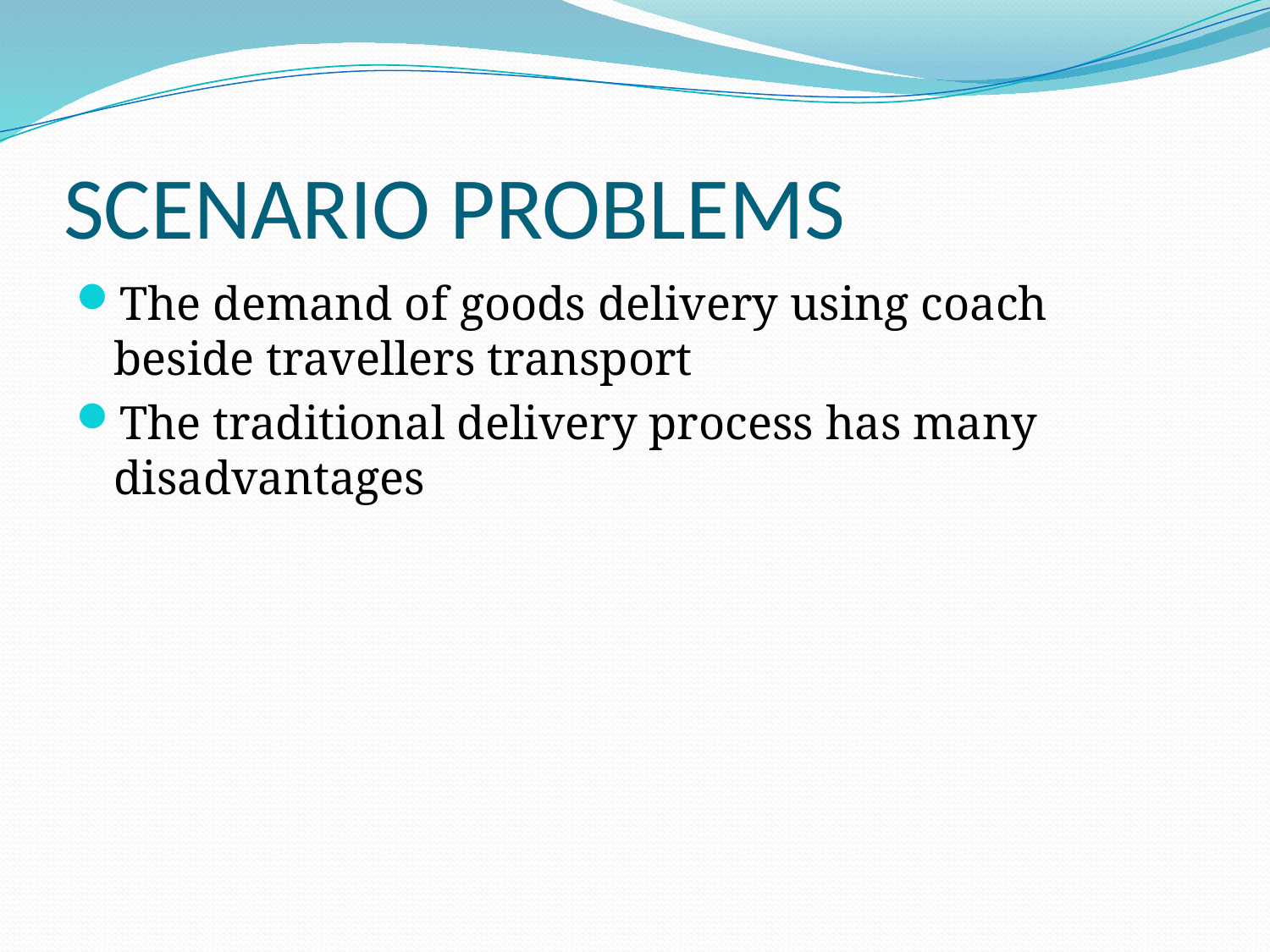

# SCENARIO PROBLEMS
The demand of goods delivery using coach beside travellers transport
The traditional delivery process has many disadvantages